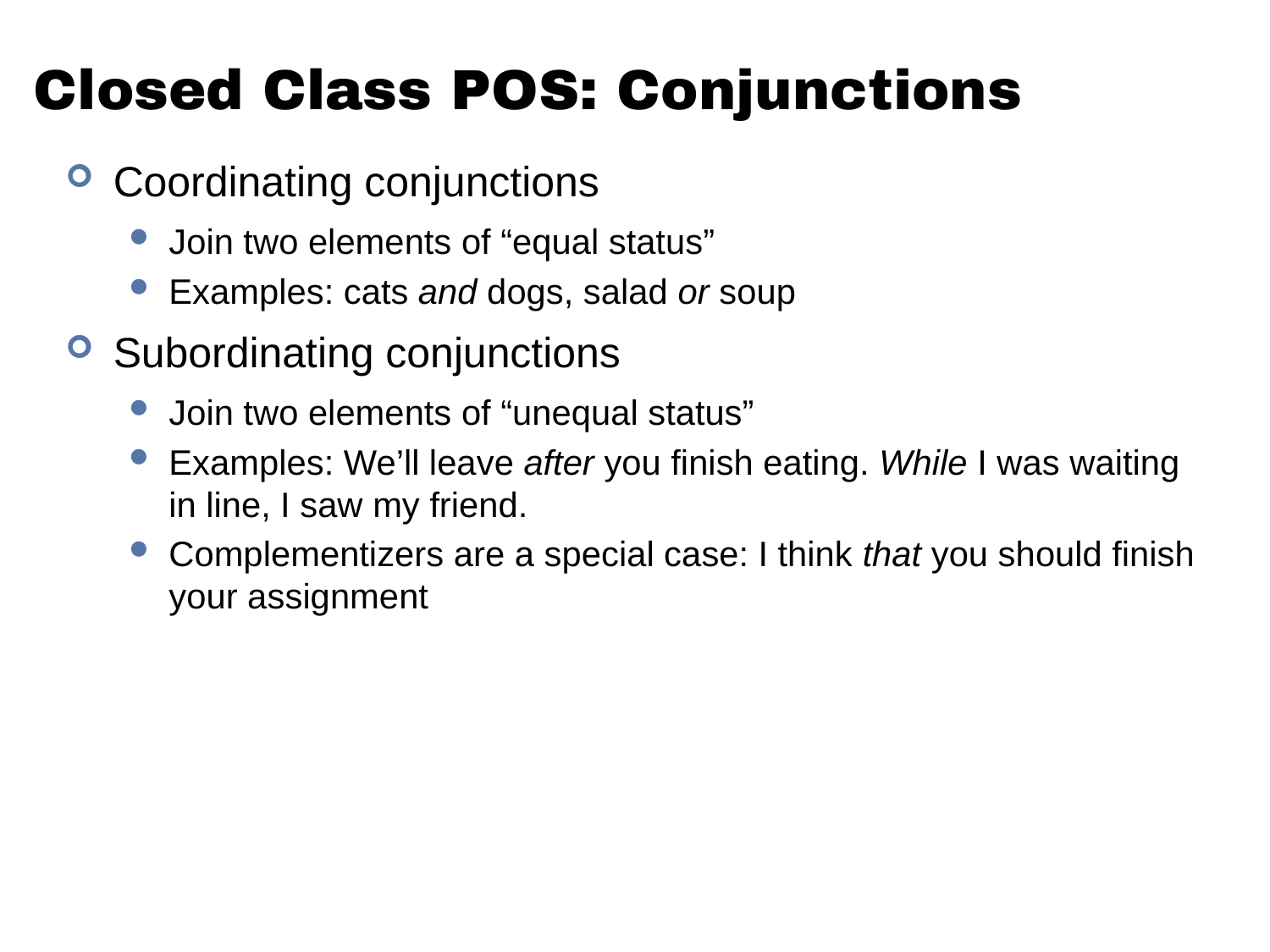

# Closed Class POS: Conjunctions
Coordinating conjunctions
Join two elements of “equal status”
Examples: cats and dogs, salad or soup
Subordinating conjunctions
Join two elements of “unequal status”
Examples: We’ll leave after you finish eating. While I was waiting in line, I saw my friend.
Complementizers are a special case: I think that you should finish your assignment